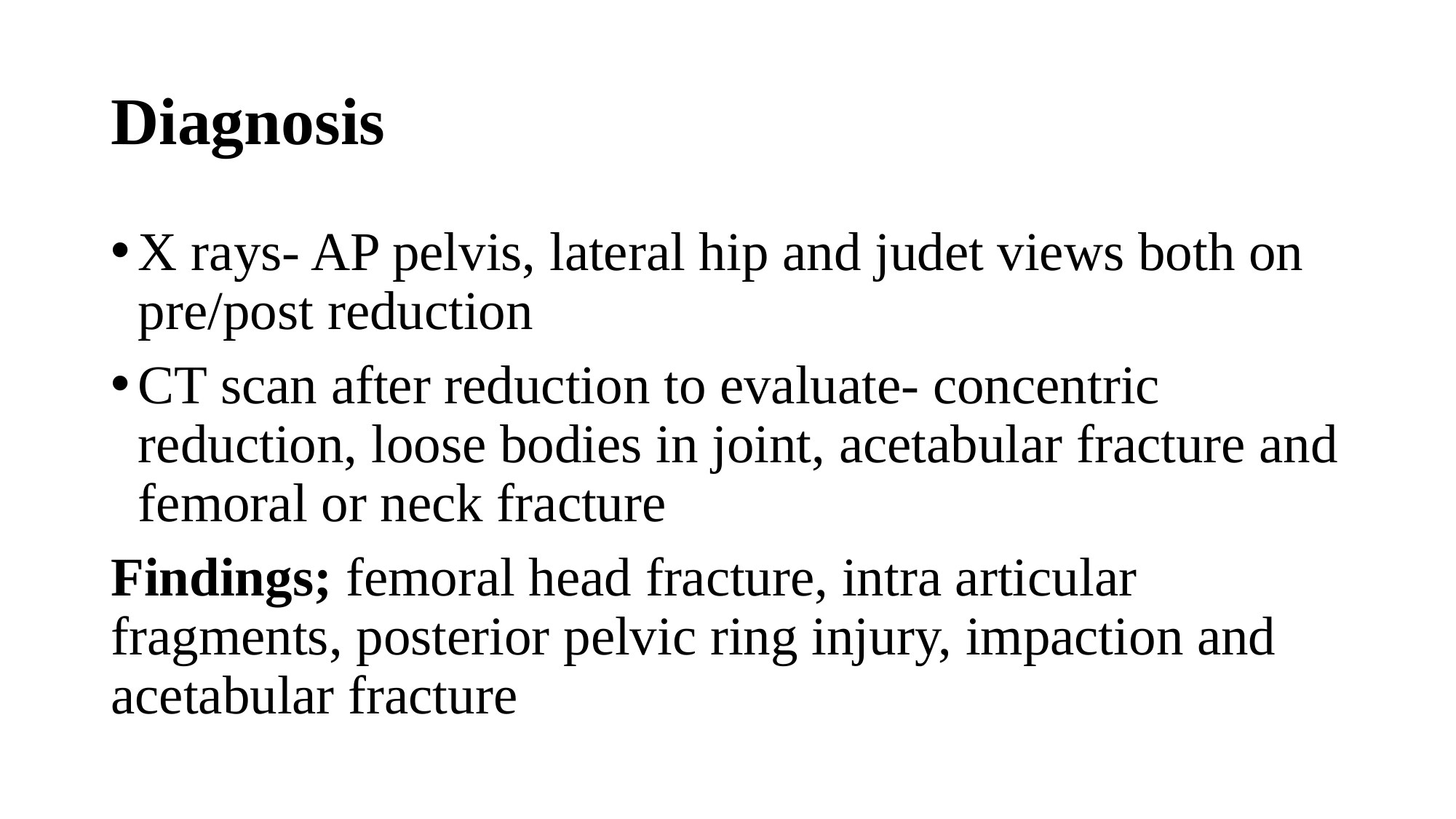

# Diagnosis
X rays- AP pelvis, lateral hip and judet views both on pre/post reduction
CT scan after reduction to evaluate- concentric reduction, loose bodies in joint, acetabular fracture and femoral or neck fracture
Findings; femoral head fracture, intra articular fragments, posterior pelvic ring injury, impaction and acetabular fracture